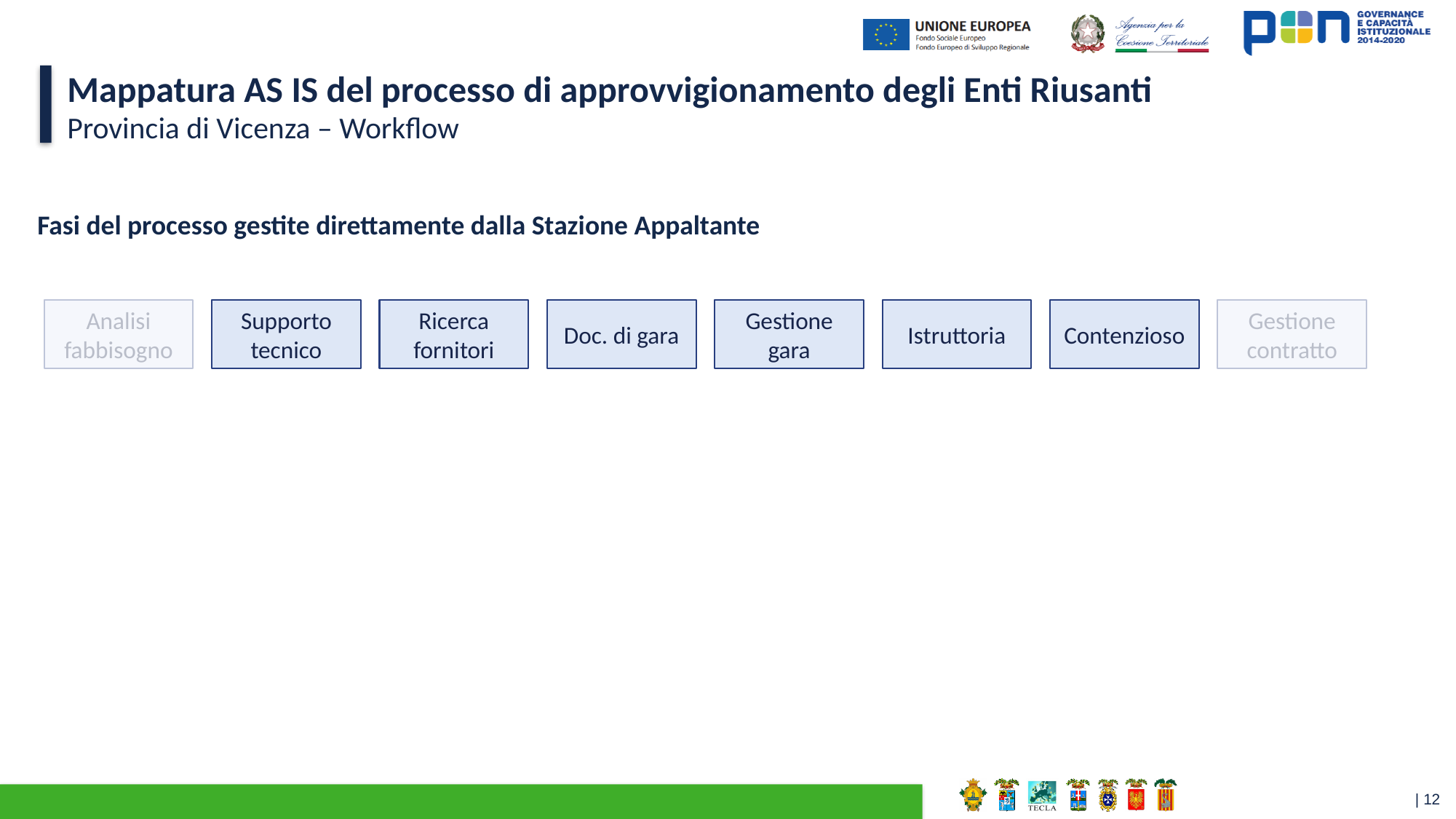

# Mappatura AS IS del processo di approvvigionamento degli Enti Riusanti
Provincia di Vicenza – Workflow
Fasi del processo gestite direttamente dalla Stazione Appaltante

Analisi fabbisogno
Supporto tecnico
Ricerca fornitori
Doc. di gara
Gestione gara
Istruttoria
Contenzioso
Gestione contratto